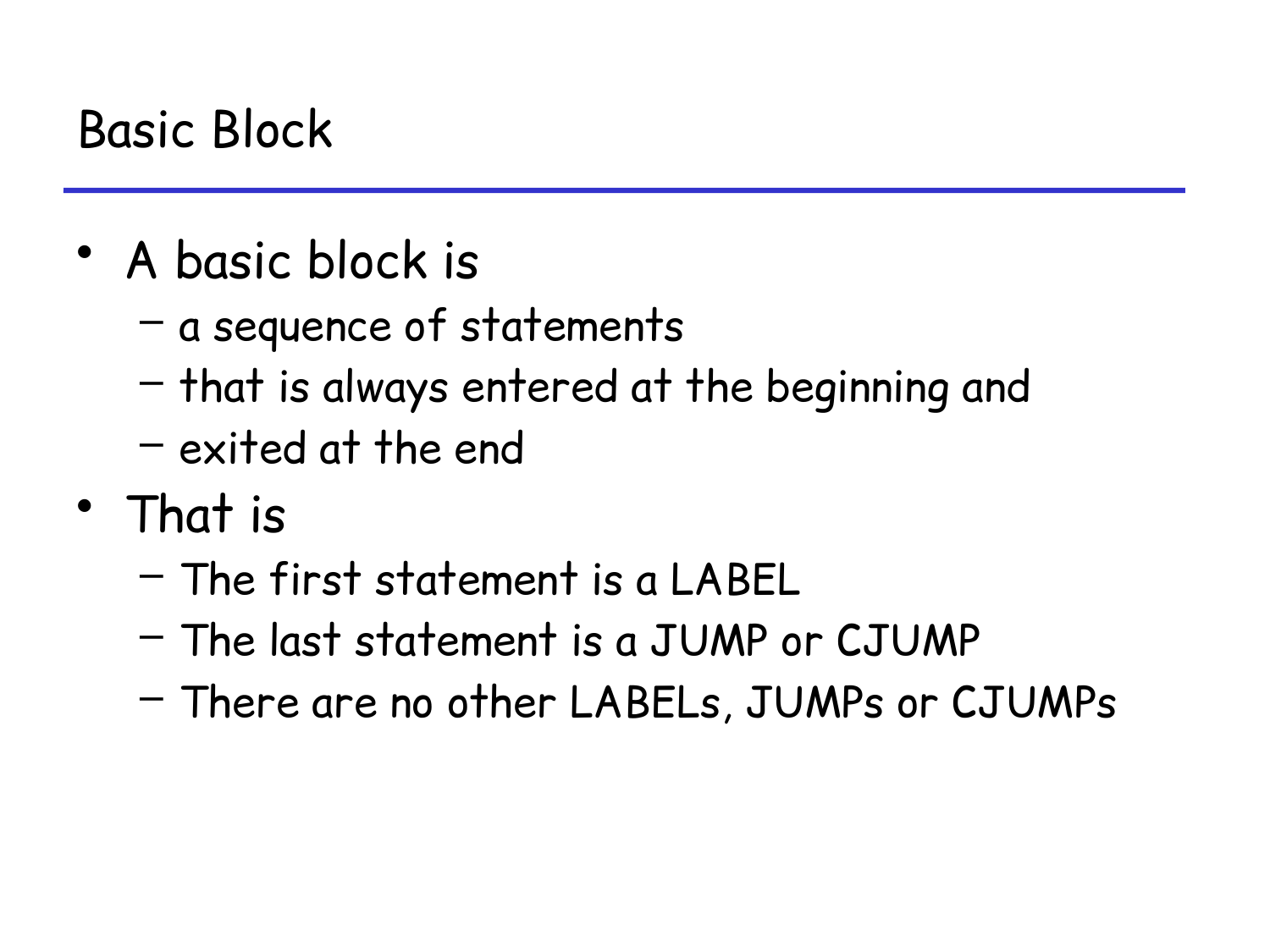

# Basic Block
A basic block is
a sequence of statements
that is always entered at the beginning and
exited at the end
That is
The first statement is a LABEL
The last statement is a JUMP or CJUMP
There are no other LABELs, JUMPs or CJUMPs

32